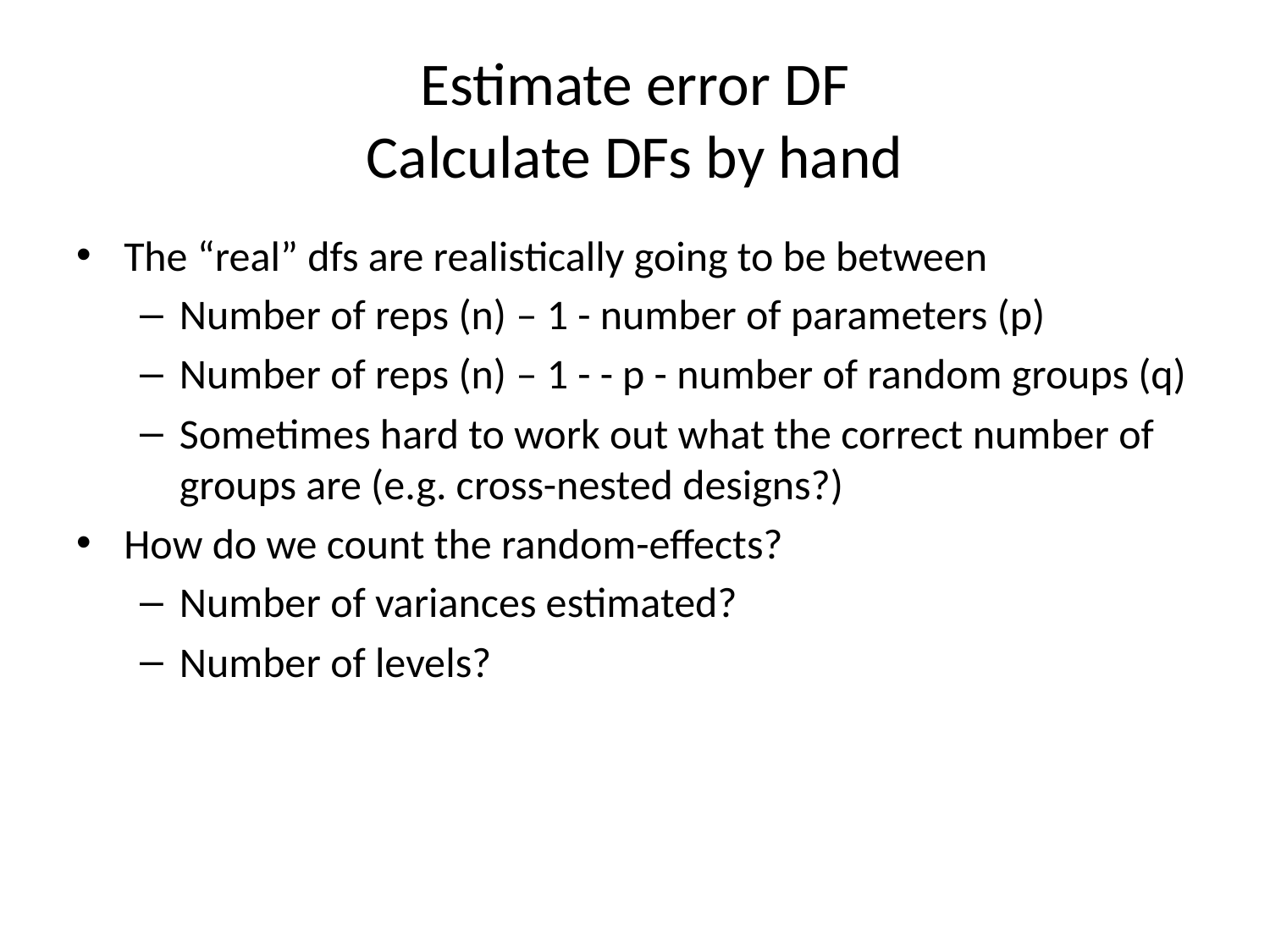

# Estimate error DF Calculate DFs by hand
The “real” dfs are realistically going to be between
Number of reps (n) – 1 - number of parameters (p)
Number of reps (n) – 1 - - p - number of random groups (q)
Sometimes hard to work out what the correct number of groups are (e.g. cross-nested designs?)
How do we count the random-effects?
Number of variances estimated?
Number of levels?